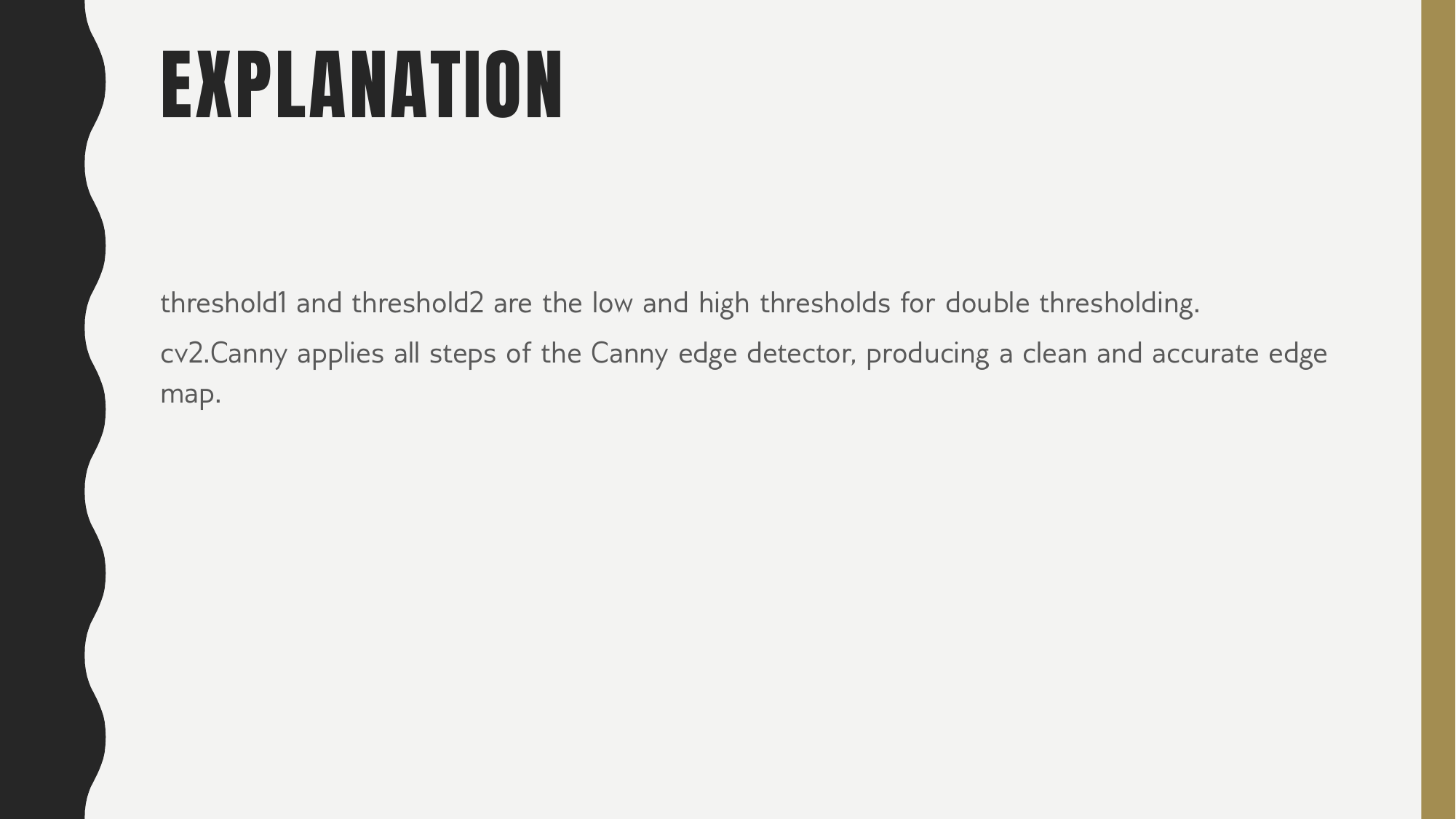

# Explanation
threshold1 and threshold2 are the low and high thresholds for double thresholding.
cv2.Canny applies all steps of the Canny edge detector, producing a clean and accurate edge map.